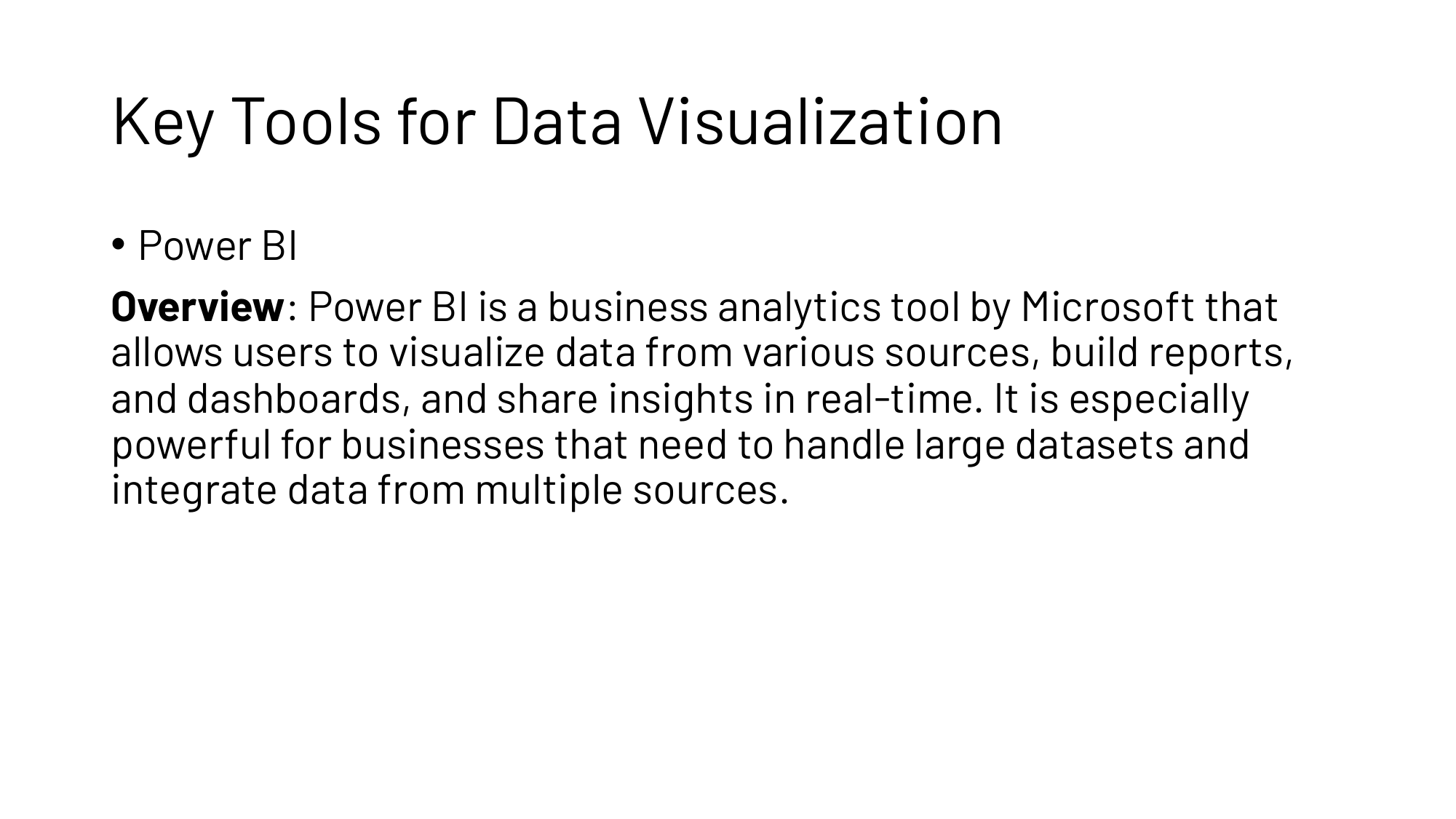

# Key Tools for Data Visualization
Power BI
Overview: Power BI is a business analytics tool by Microsoft that allows users to visualize data from various sources, build reports, and dashboards, and share insights in real-time. It is especially powerful for businesses that need to handle large datasets and integrate data from multiple sources.